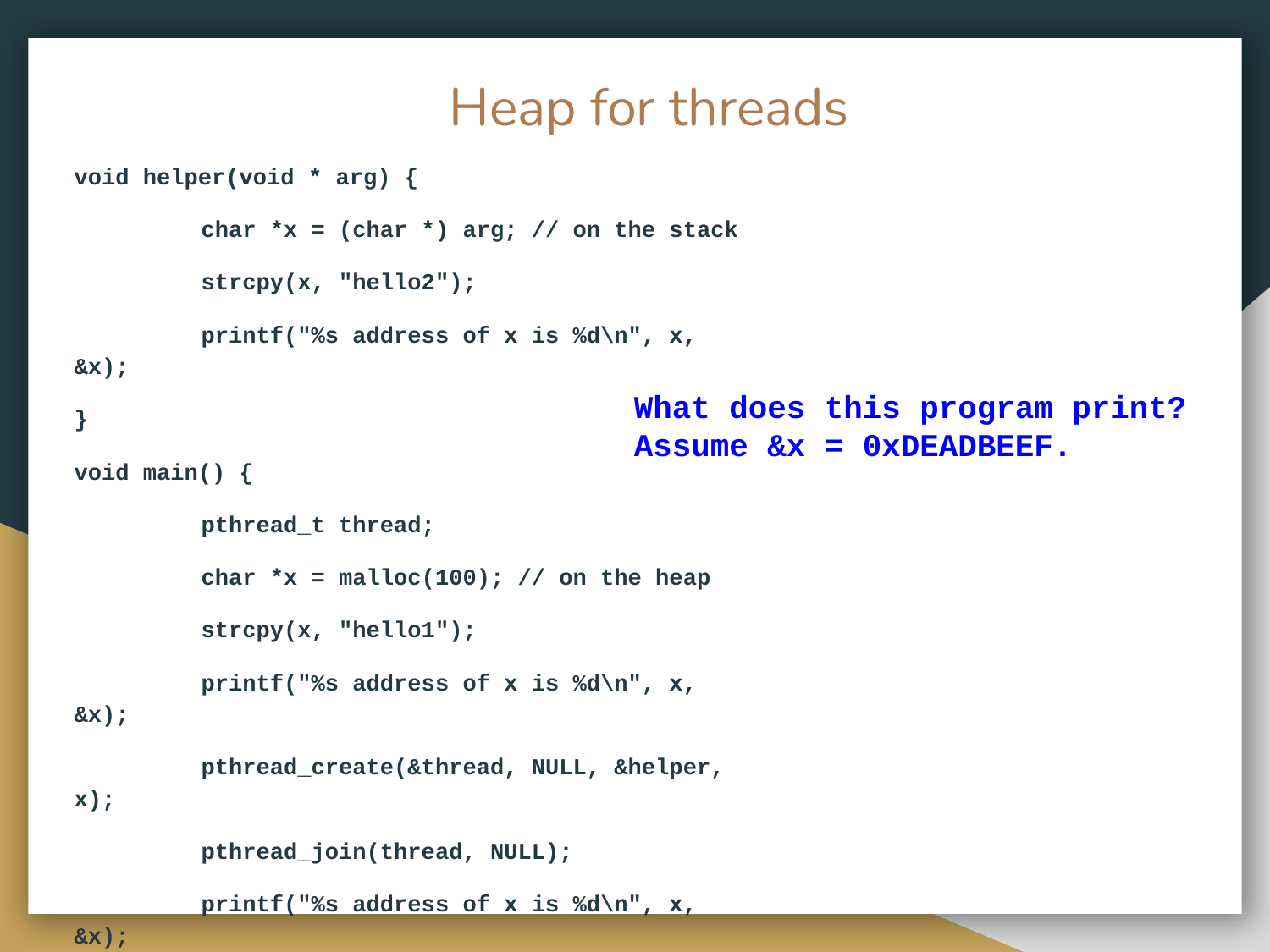

# Heap for threads
void helper(void * arg) {
	char *x = (char *) arg; // on the stack
	strcpy(x, "hello2");
	printf("%s address of x is %d\n", x, &x);
}
void main() {
	pthread_t thread;
	char *x = malloc(100); // on the heap
	strcpy(x, "hello1");
	printf("%s address of x is %d\n", x, &x);
	pthread_create(&thread, NULL, &helper, x);
	pthread_join(thread, NULL);
	printf("%s address of x is %d\n", x, &x);
}

What does this program print?
Assume &x = 0xDEADBEEF.